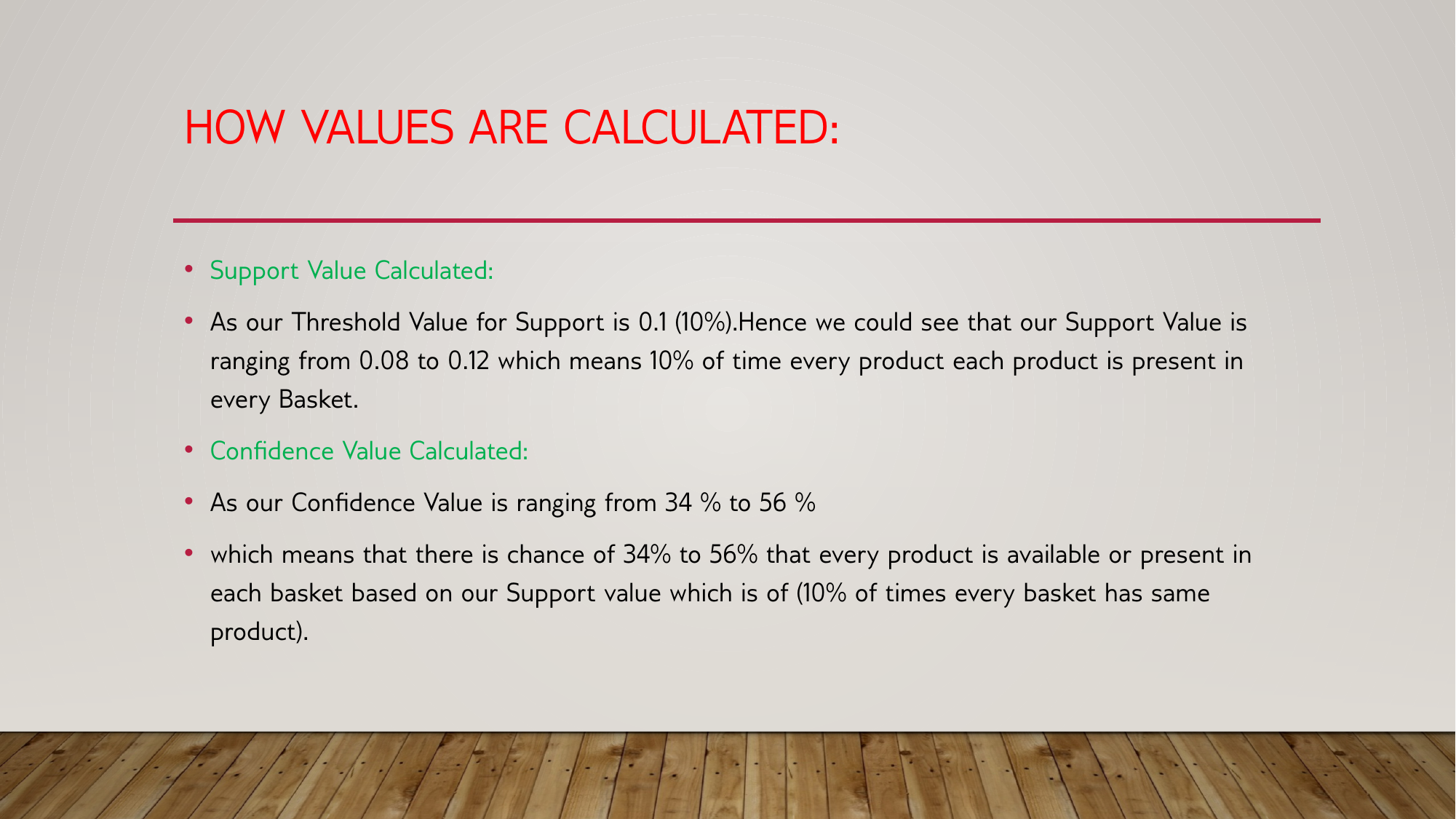

# How values are calculated:
Support Value Calculated:
As our Threshold Value for Support is 0.1 (10%).Hence we could see that our Support Value is ranging from 0.08 to 0.12 which means 10% of time every product each product is present in every Basket.
Confidence Value Calculated:
As our Confidence Value is ranging from 34 % to 56 %
which means that there is chance of 34% to 56% that every product is available or present in each basket based on our Support value which is of (10% of times every basket has same product).